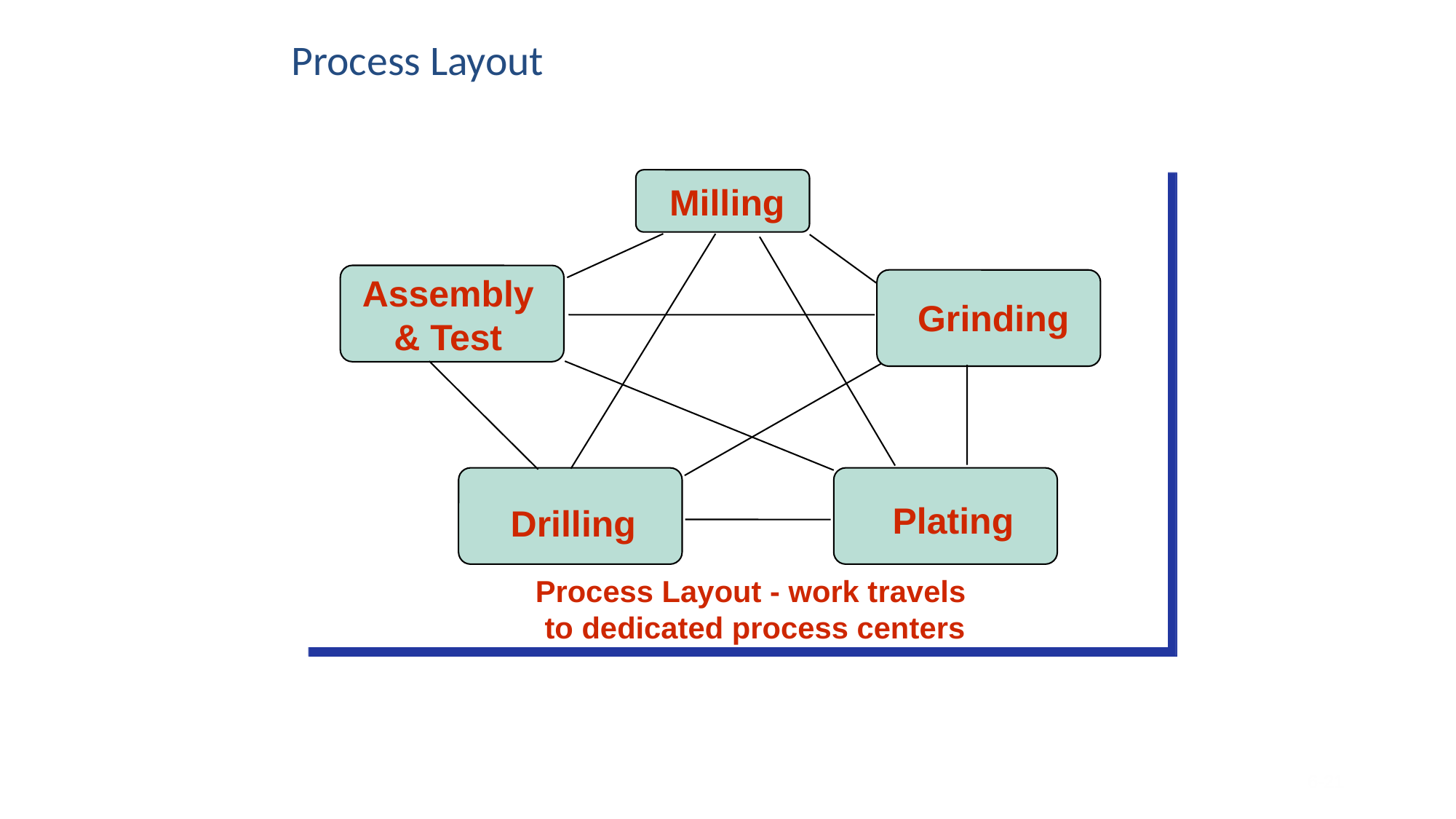

# Process Layout

Milling

Assembly
& Test

Grinding

Plating
Drilling

Process Layout - work travels
to dedicated process centers
6-21